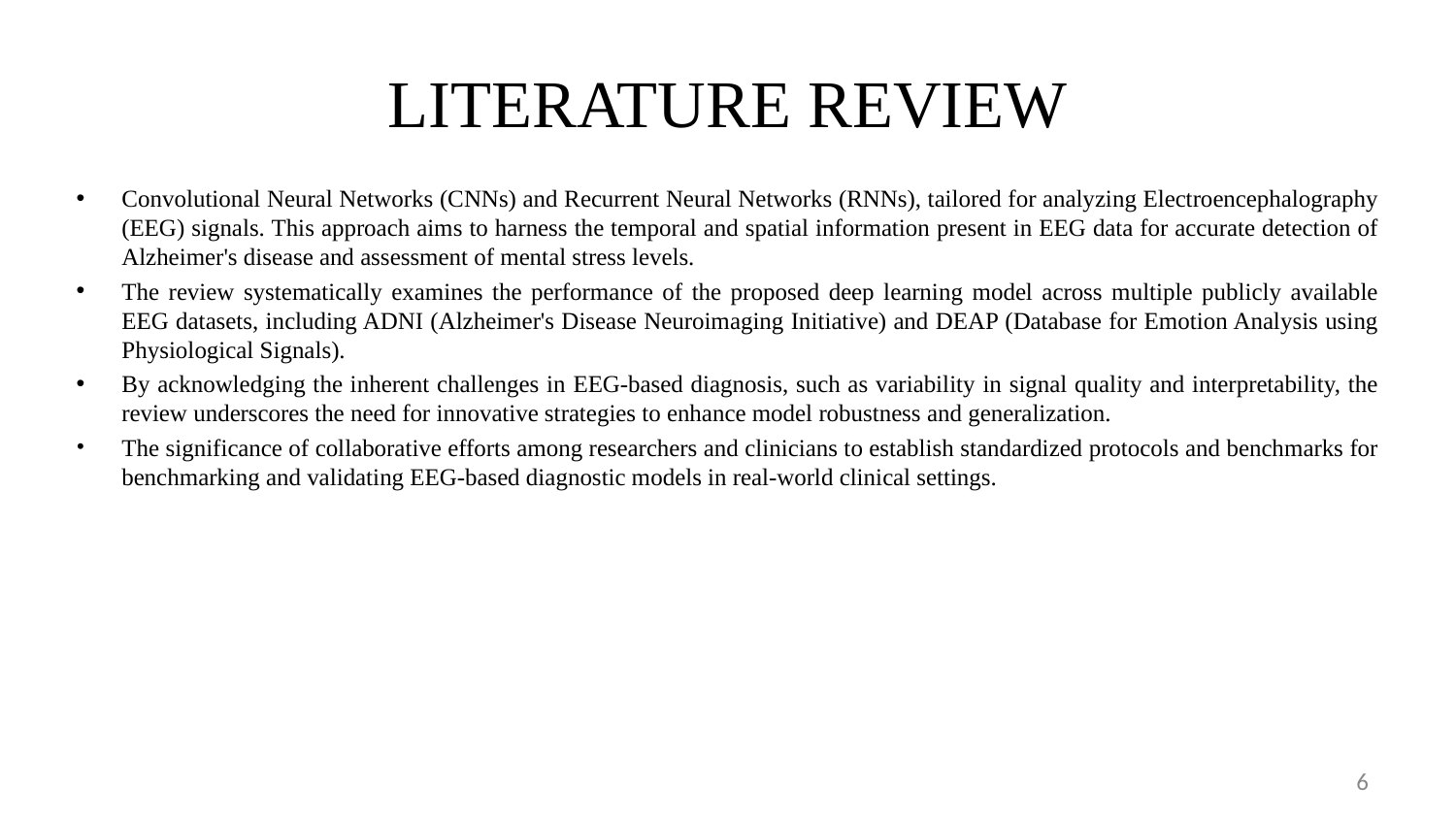

# LITERATURE REVIEW
Convolutional Neural Networks (CNNs) and Recurrent Neural Networks (RNNs), tailored for analyzing Electroencephalography (EEG) signals. This approach aims to harness the temporal and spatial information present in EEG data for accurate detection of Alzheimer's disease and assessment of mental stress levels.
The review systematically examines the performance of the proposed deep learning model across multiple publicly available EEG datasets, including ADNI (Alzheimer's Disease Neuroimaging Initiative) and DEAP (Database for Emotion Analysis using Physiological Signals).
By acknowledging the inherent challenges in EEG-based diagnosis, such as variability in signal quality and interpretability, the review underscores the need for innovative strategies to enhance model robustness and generalization.
The significance of collaborative efforts among researchers and clinicians to establish standardized protocols and benchmarks for benchmarking and validating EEG-based diagnostic models in real-world clinical settings.

6